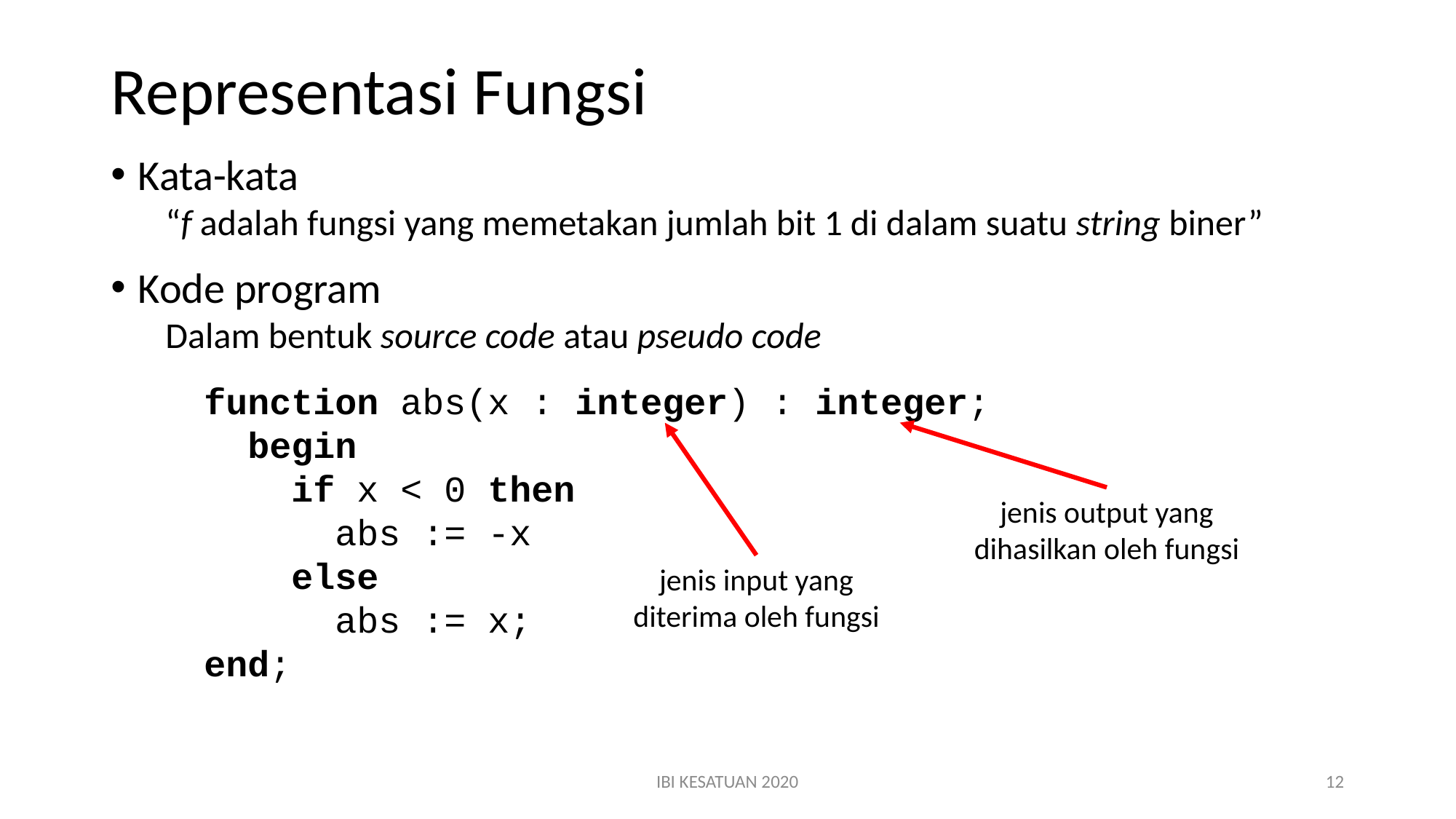

# Representasi Fungsi
Kata-kata
“f adalah fungsi yang memetakan jumlah bit 1 di dalam suatu string biner”
Kode program
Dalam bentuk source code atau pseudo code

function abs(x : integer) : integer;
  begin
    if x < 0 then
      abs := -x
    else
      abs := x;
end;
jenis output yang dihasilkan oleh fungsi
jenis input yang diterima oleh fungsi
IBI KESATUAN 2020
12